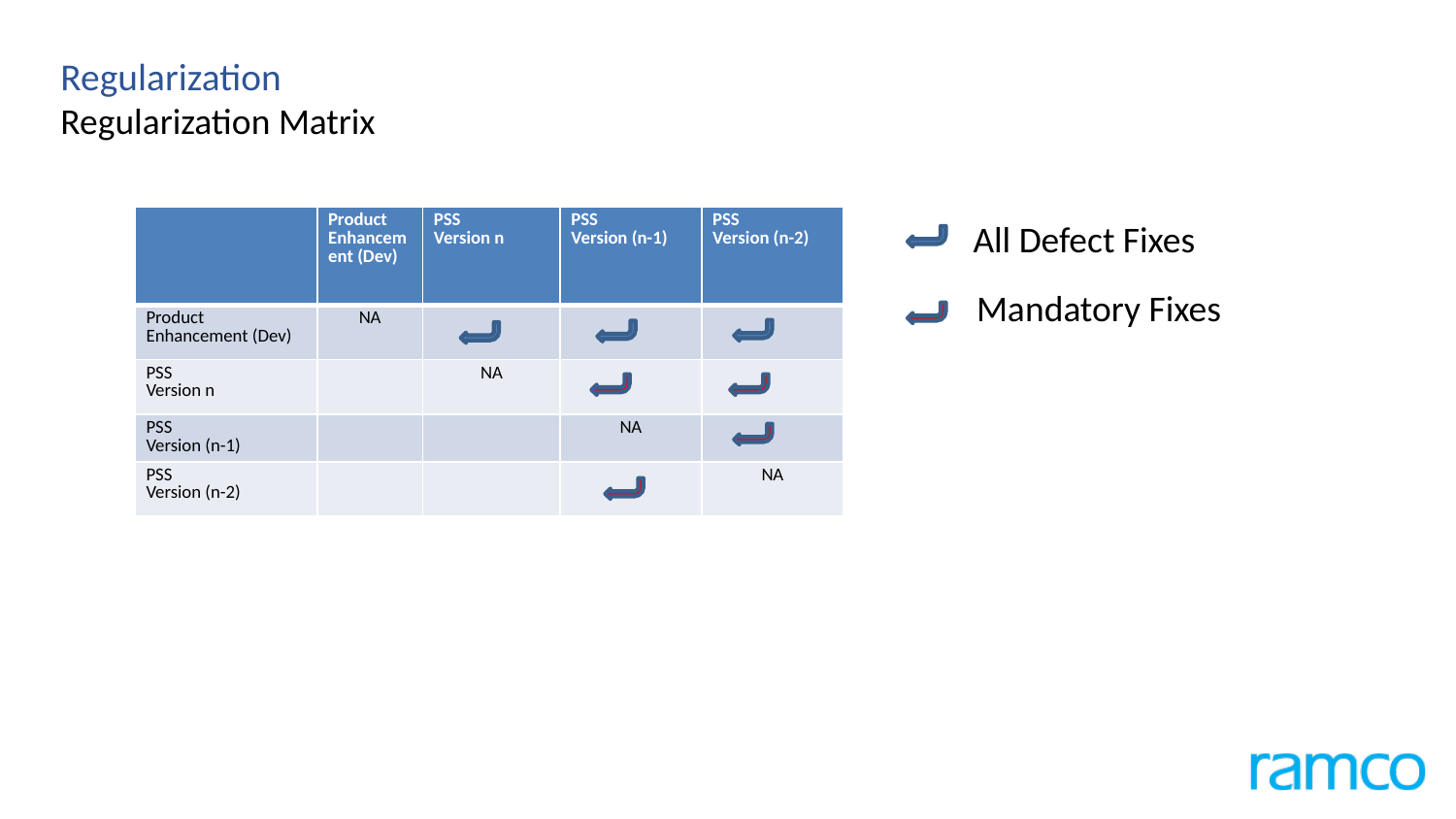

Regularization
Regularization Matrix
|  | Product Enhancement (Dev) | PSS Version n | PSS Version (n-1) | PSS Version (n-2) |
| --- | --- | --- | --- | --- |
| Product Enhancement (Dev) | NA |  |  |  |
| PSS Version n |  | NA |  |  |
| PSS Version (n-1) |  |  | NA |  |
| PSS Version (n-2) |  |  |  | NA |
All Defect Fixes

Mandatory Fixes